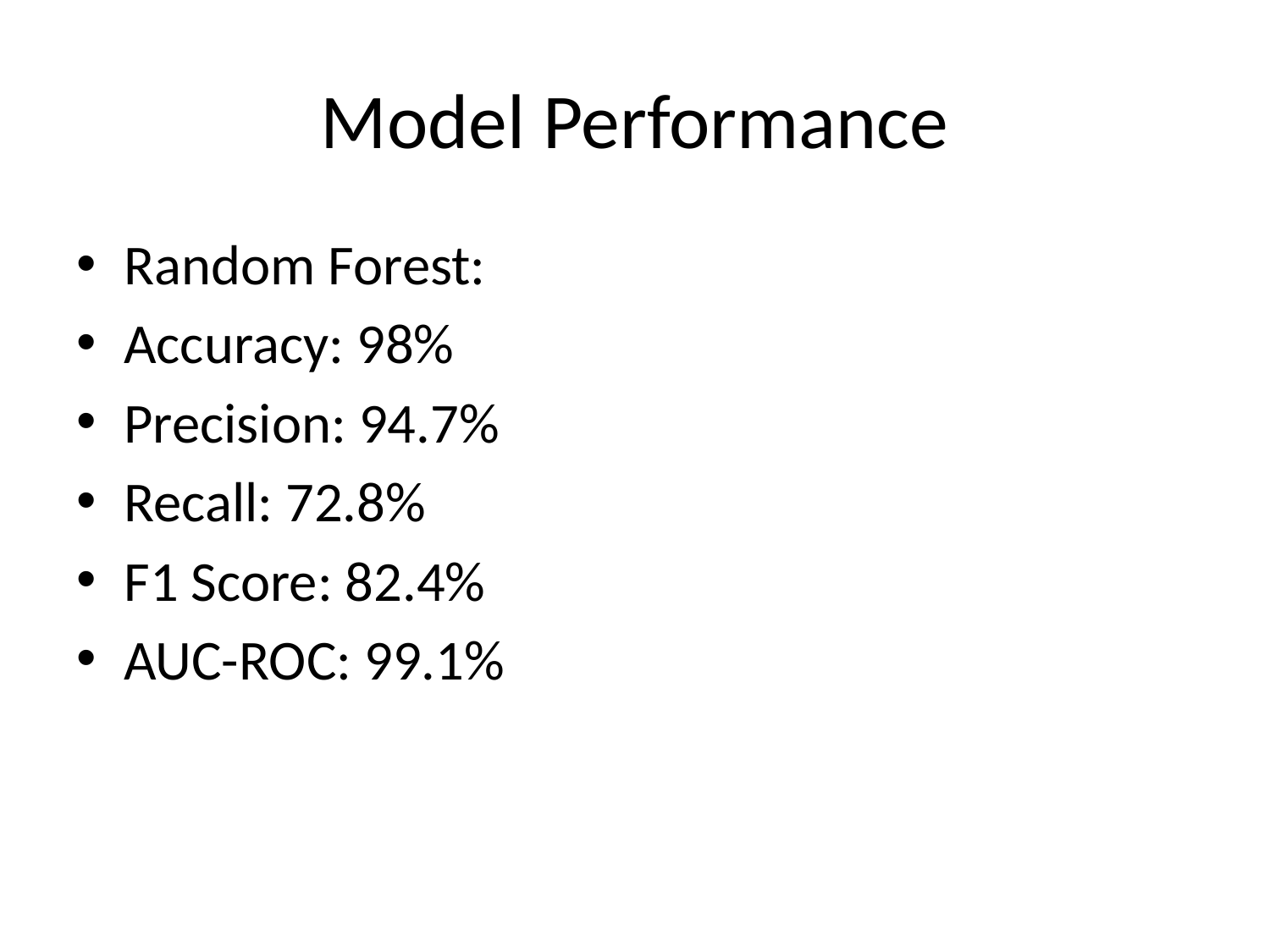

# Model Performance
Random Forest:
Accuracy: 98%
Precision: 94.7%
Recall: 72.8%
F1 Score: 82.4%
AUC-ROC: 99.1%